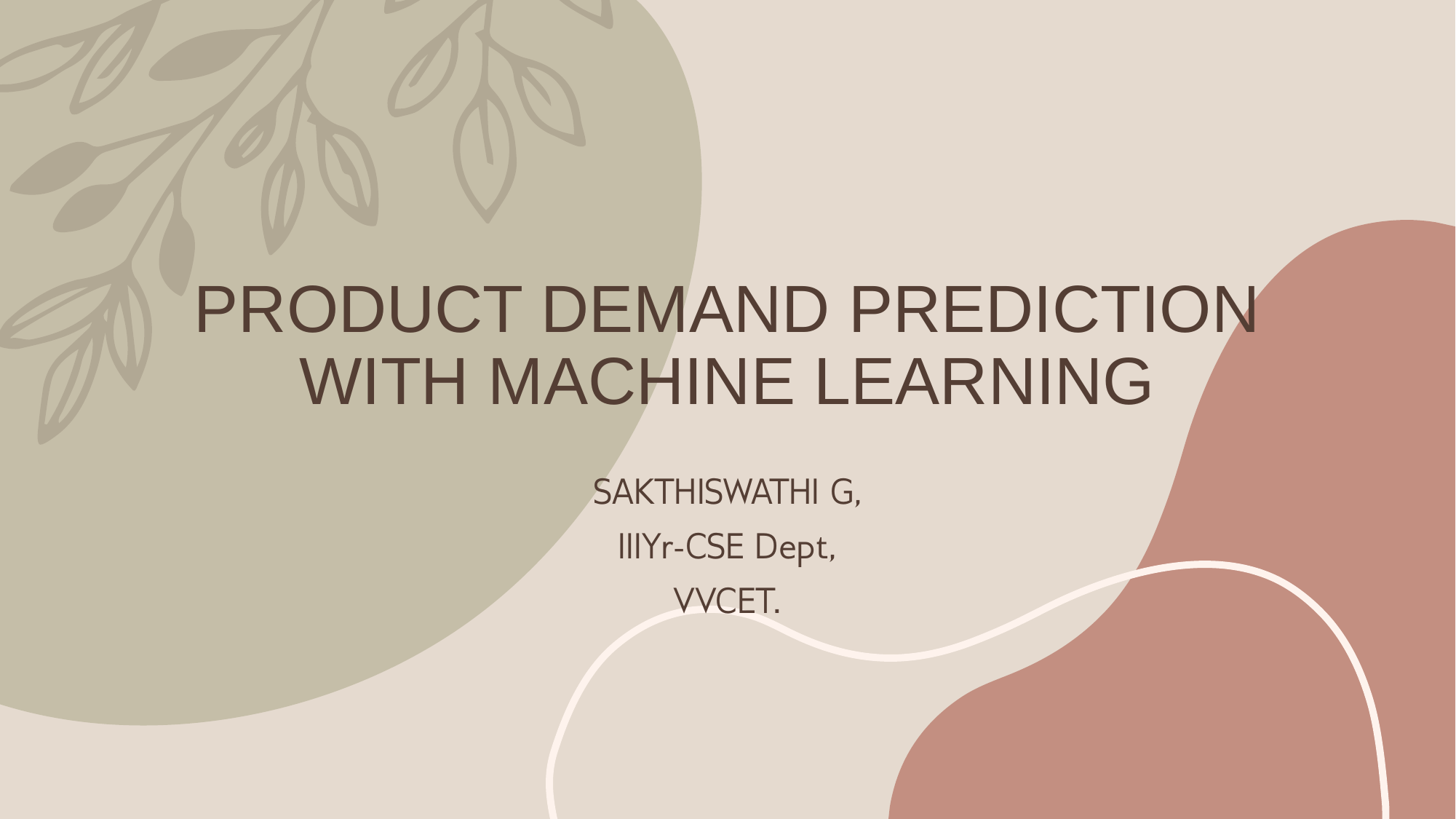

# PRODUCT DEMAND PREDICTION WITH MACHINE LEARNING
SAKTHISWATHI G,
IIIYr-CSE Dept,
VVCET.